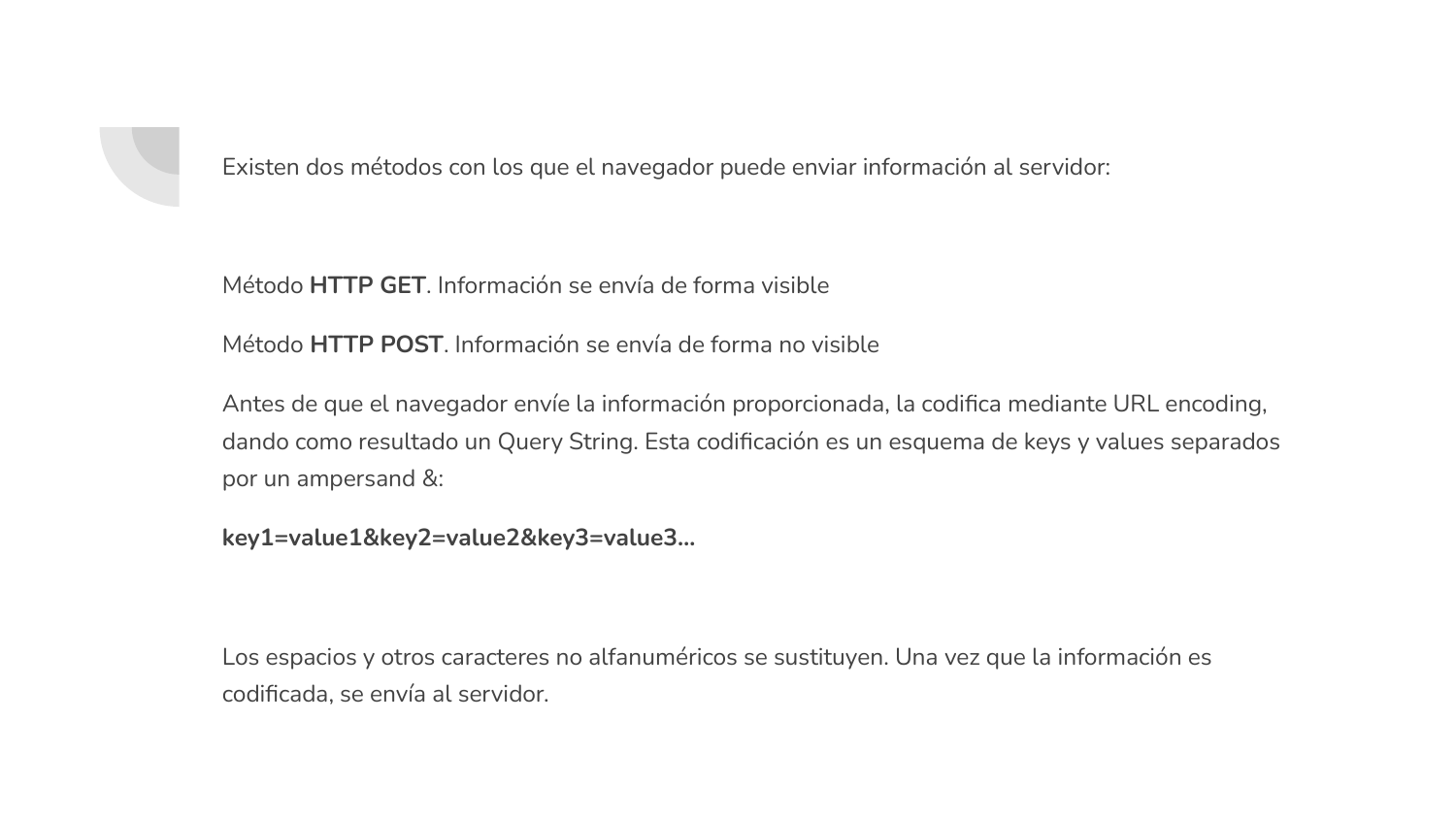

Existen dos métodos con los que el navegador puede enviar información al servidor:

Método HTTP GET. Información se envía de forma visible
Método HTTP POST. Información se envía de forma no visible
Antes de que el navegador envíe la información proporcionada, la codifica mediante URL encoding, dando como resultado un Query String. Esta codificación es un esquema de keys y values separados por un ampersand &:
key1=value1&key2=value2&key3=value3…

Los espacios y otros caracteres no alfanuméricos se sustituyen. Una vez que la información es codificada, se envía al servidor.